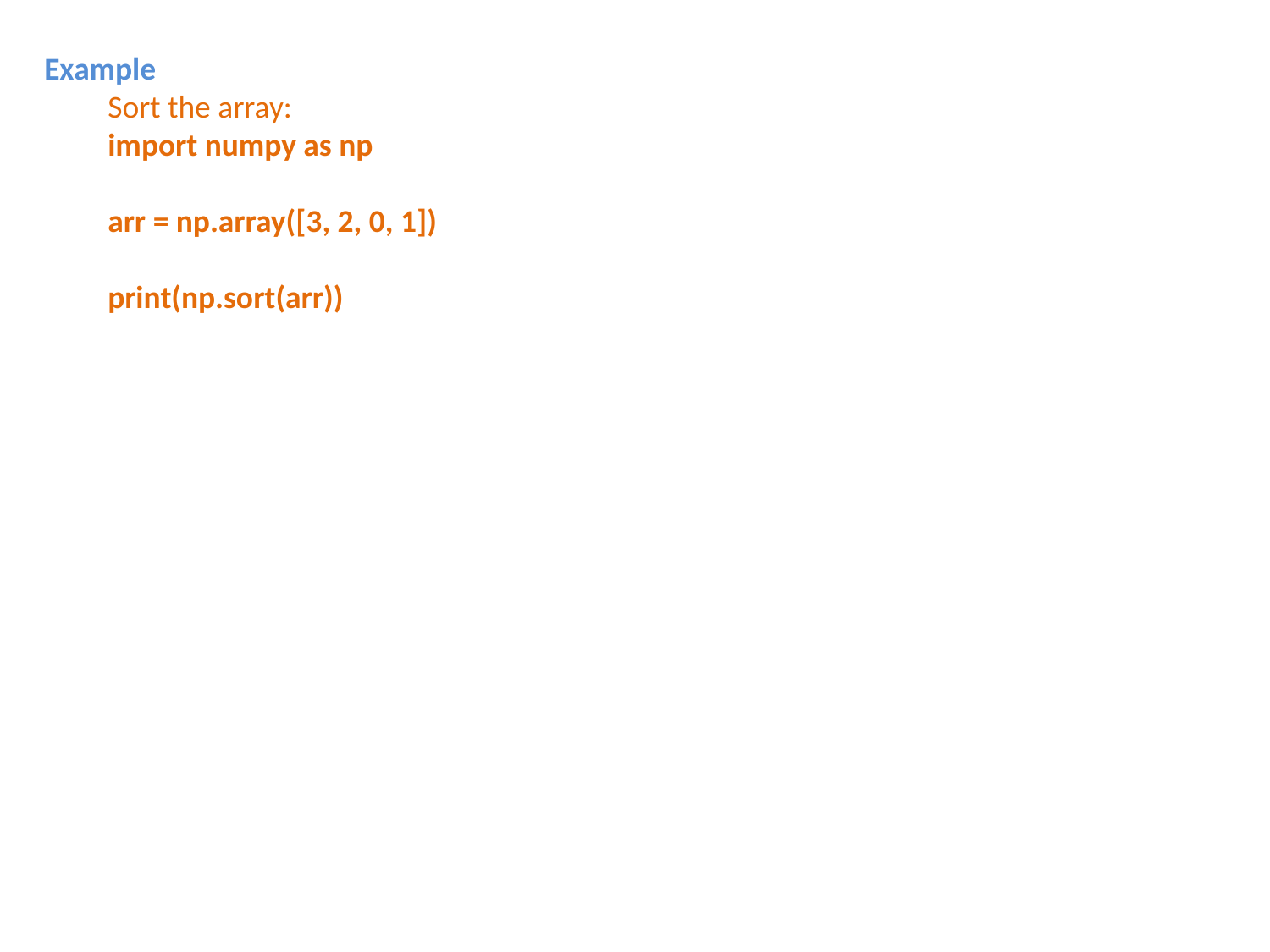

Example
Sort the array:
import numpy as np
arr = np.array([3, 2, 0, 1])
print(np.sort(arr))